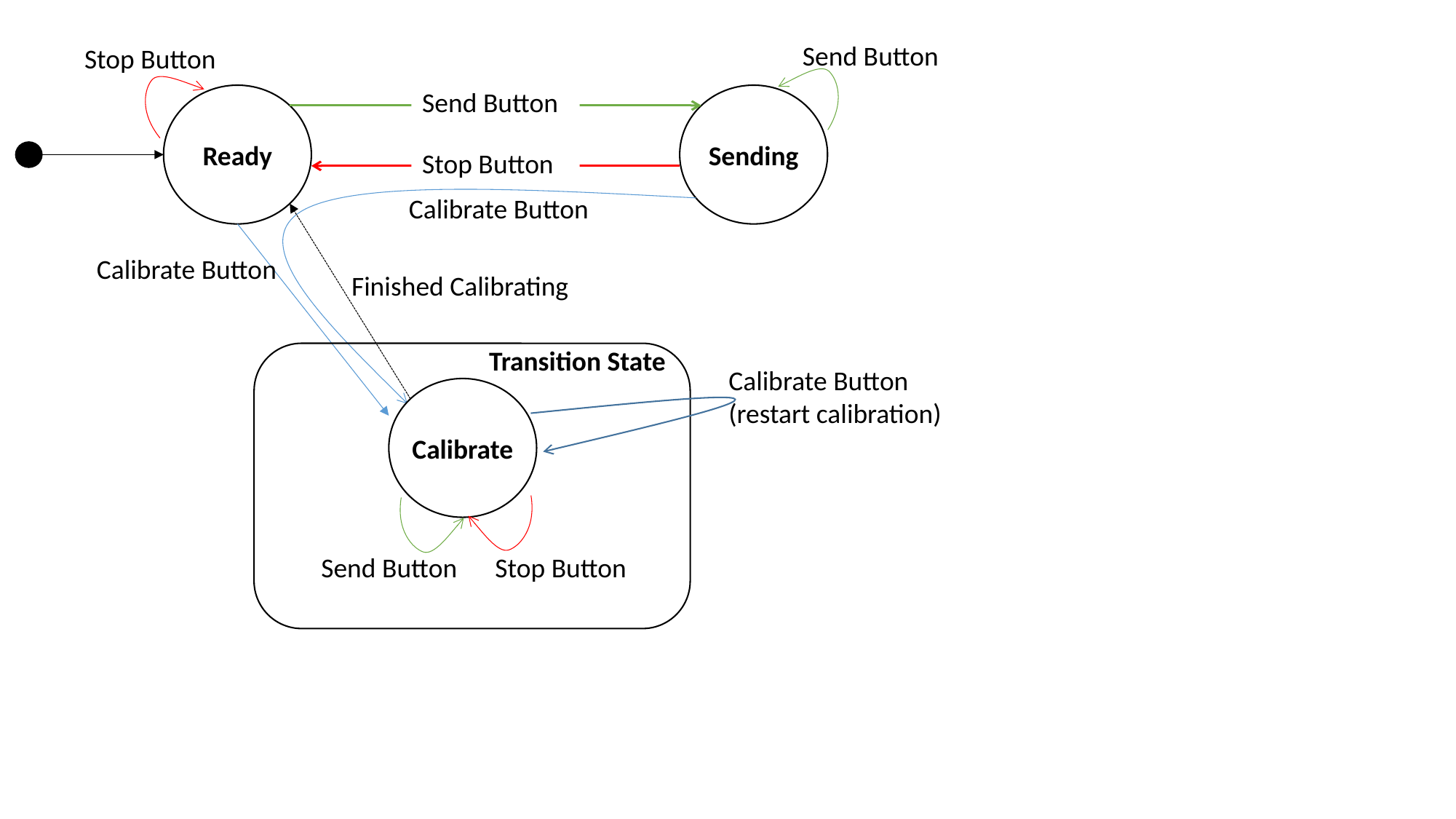

Send Button
Stop Button

Send Button
Ready
Sending
Stop Button

Calibrate Button

Calibrate Button
Finished Calibrating
Transition State

Calibrate

Calibrate Button
(restart calibration)
Stop Button
Send Button